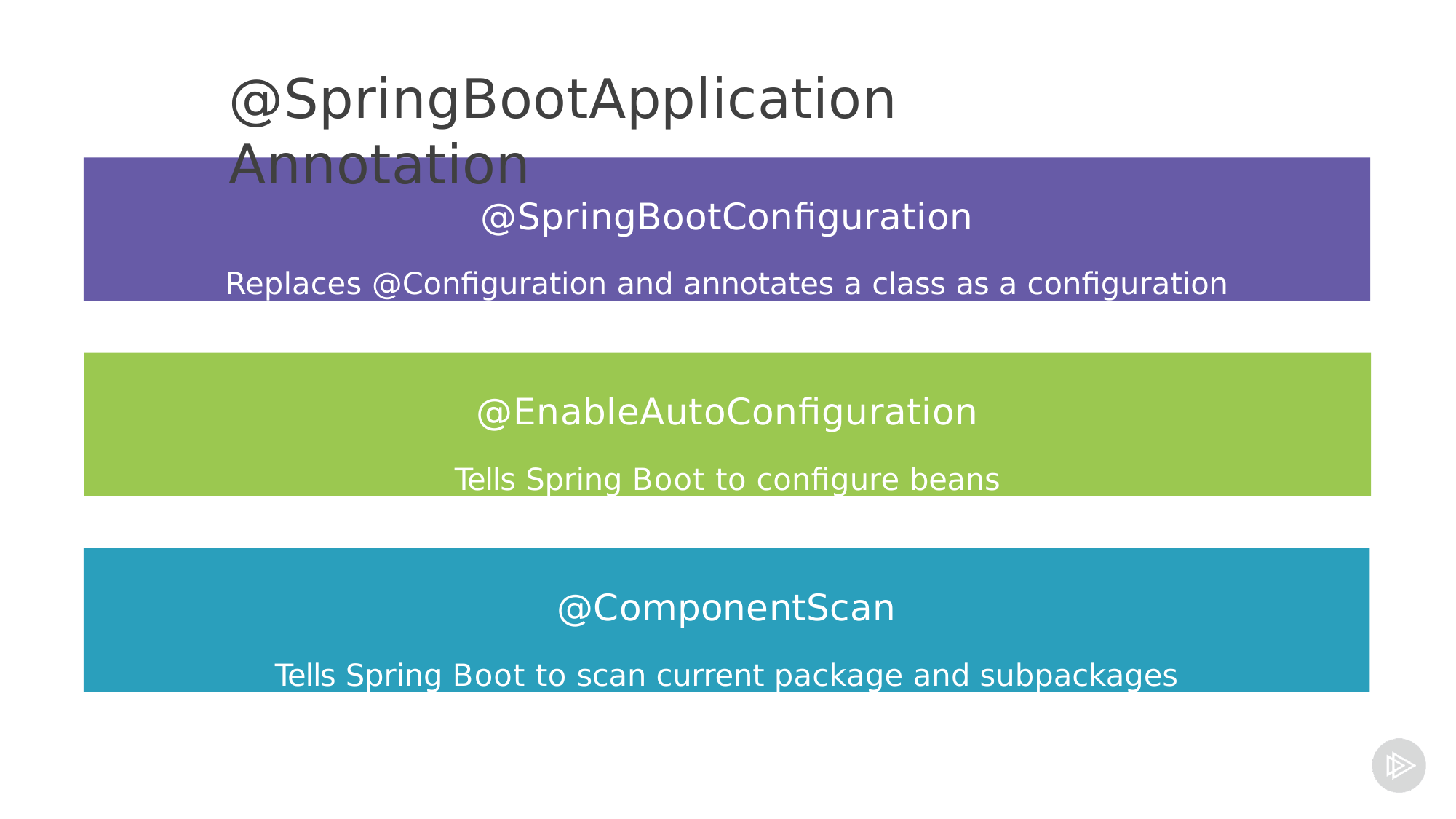

# @SpringBootApplication Annotation
@SpringBootConfiguration
Replaces @Configuration and annotates a class as a configuration
@EnableAutoConfiguration
Tells Spring Boot to configure beans
@ComponentScan
Tells Spring Boot to scan current package and subpackages
15